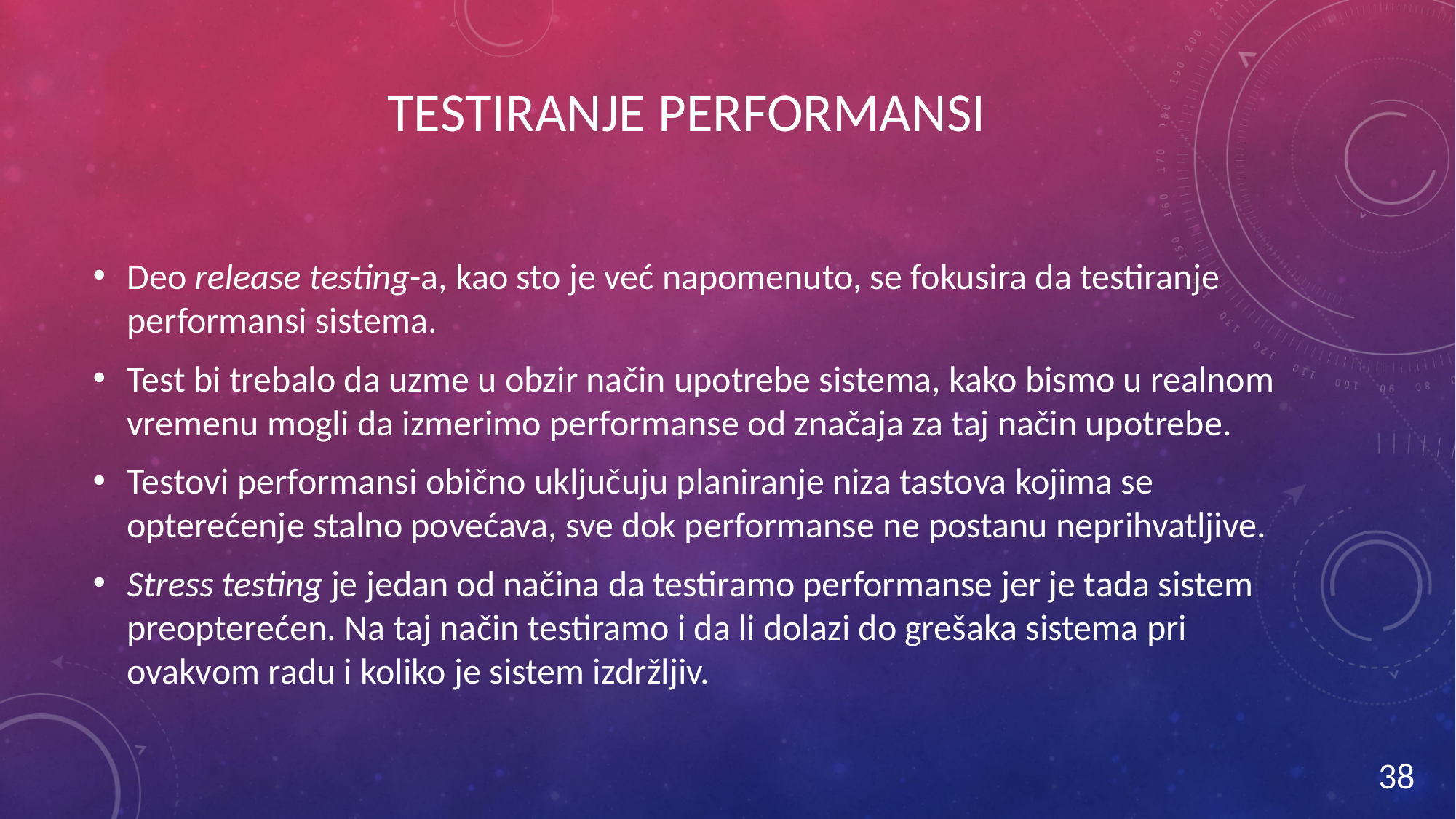

# Testiranje Performansi
Deo release testing-a, kao sto je već napomenuto, se fokusira da testiranje performansi sistema.
Test bi trebalo da uzme u obzir način upotrebe sistema, kako bismo u realnom vremenu mogli da izmerimo performanse od značaja za taj način upotrebe.
Testovi performansi obično uključuju planiranje niza tastova kojima se opterećenje stalno povećava, sve dok performanse ne postanu neprihvatljive.
Stress testing je jedan od načina da testiramo performanse jer je tada sistem preopterećen. Na taj način testiramo i da li dolazi do grešaka sistema pri ovakvom radu i koliko je sistem izdržljiv.
38